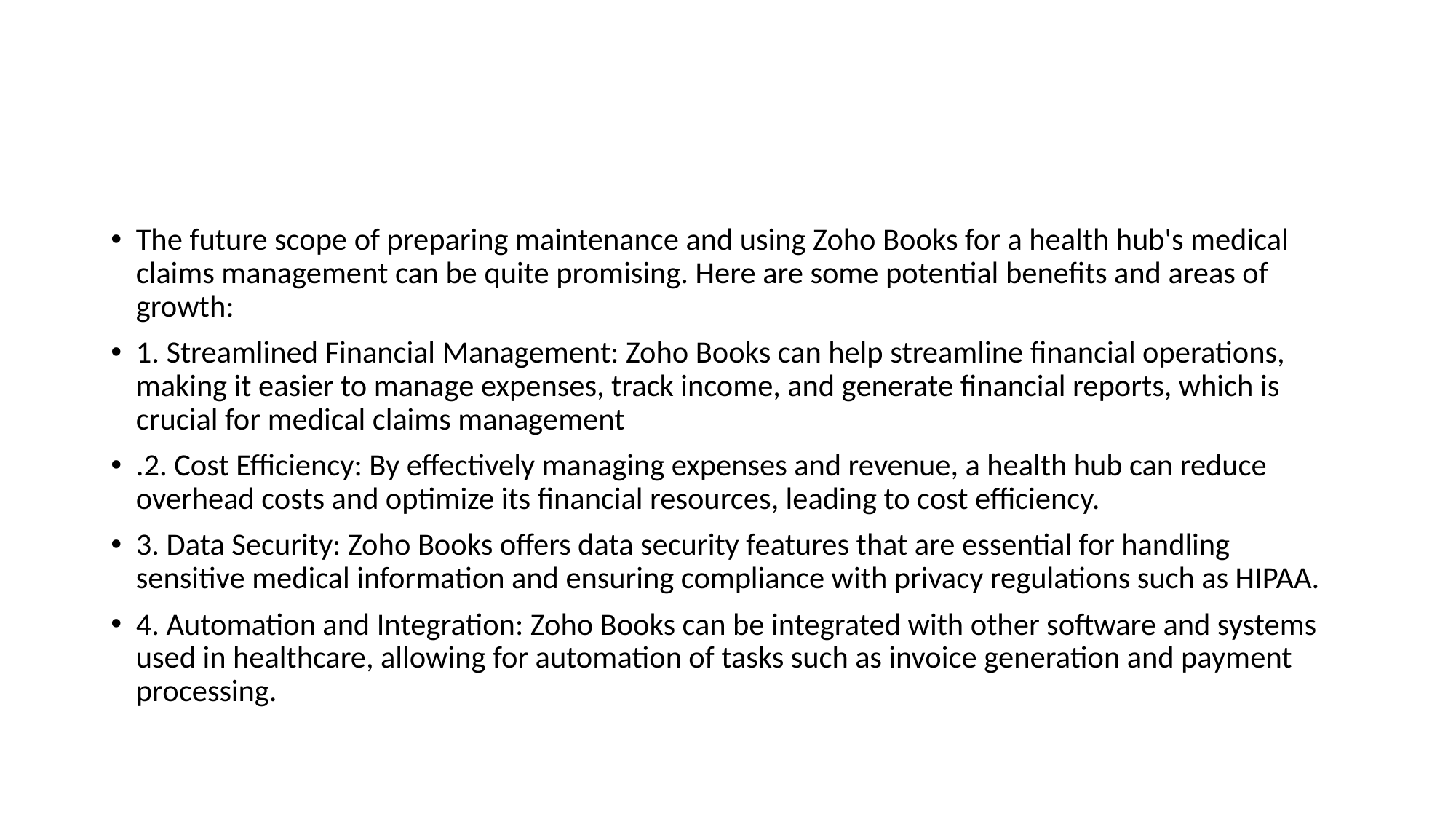

#
The future scope of preparing maintenance and using Zoho Books for a health hub's medical claims management can be quite promising. Here are some potential benefits and areas of growth:
1. Streamlined Financial Management: Zoho Books can help streamline financial operations, making it easier to manage expenses, track income, and generate financial reports, which is crucial for medical claims management
.2. Cost Efficiency: By effectively managing expenses and revenue, a health hub can reduce overhead costs and optimize its financial resources, leading to cost efficiency.
3. Data Security: Zoho Books offers data security features that are essential for handling sensitive medical information and ensuring compliance with privacy regulations such as HIPAA.
4. Automation and Integration: Zoho Books can be integrated with other software and systems used in healthcare, allowing for automation of tasks such as invoice generation and payment processing.